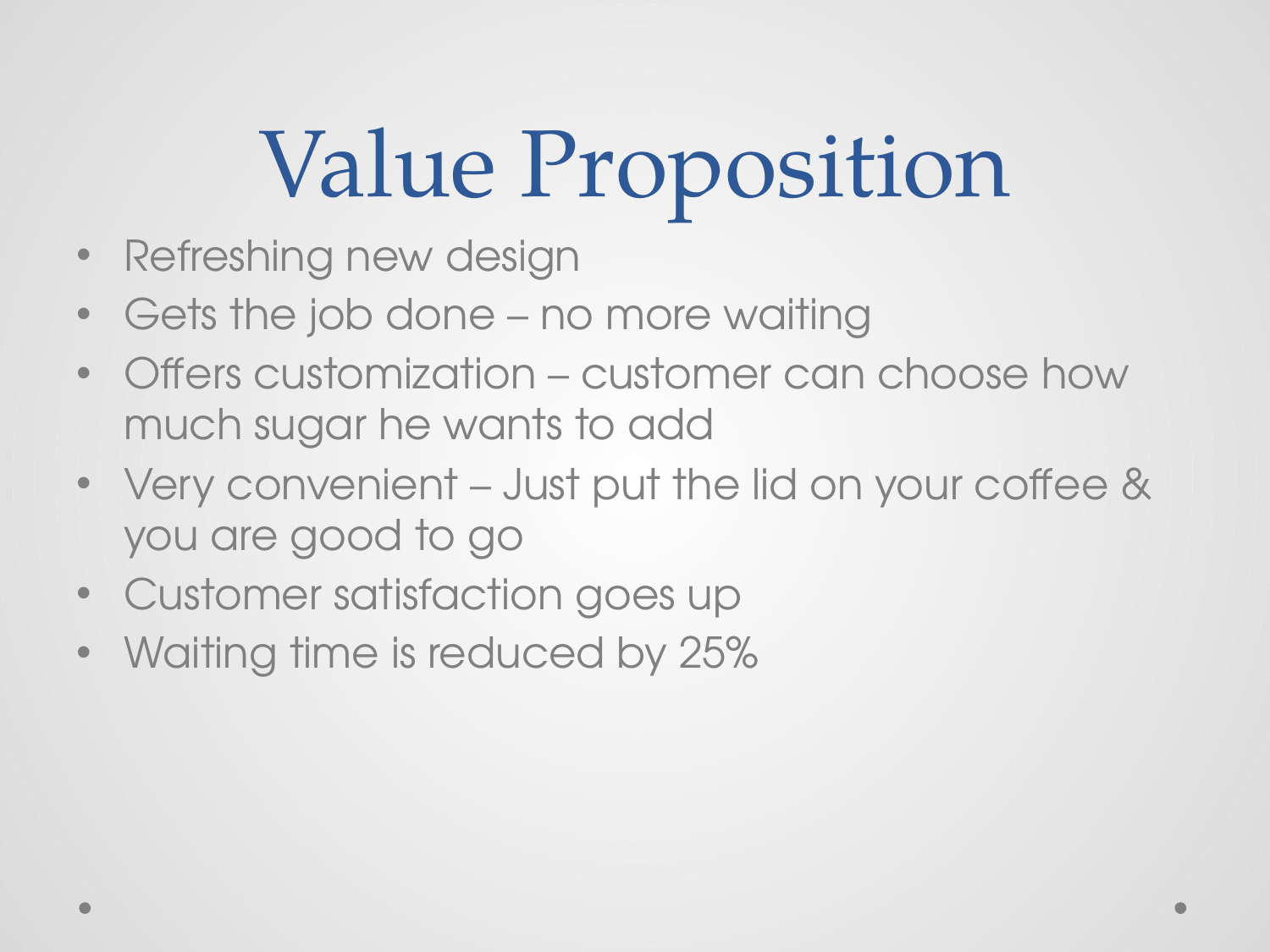

# Value Proposition
Refreshing new design
Gets the job done – no more waiting
Offers customization – customer can choose how much sugar he wants to add
Very convenient – Just put the lid on your coffee & you are good to go
Customer satisfaction goes up
Waiting time is reduced by 25%